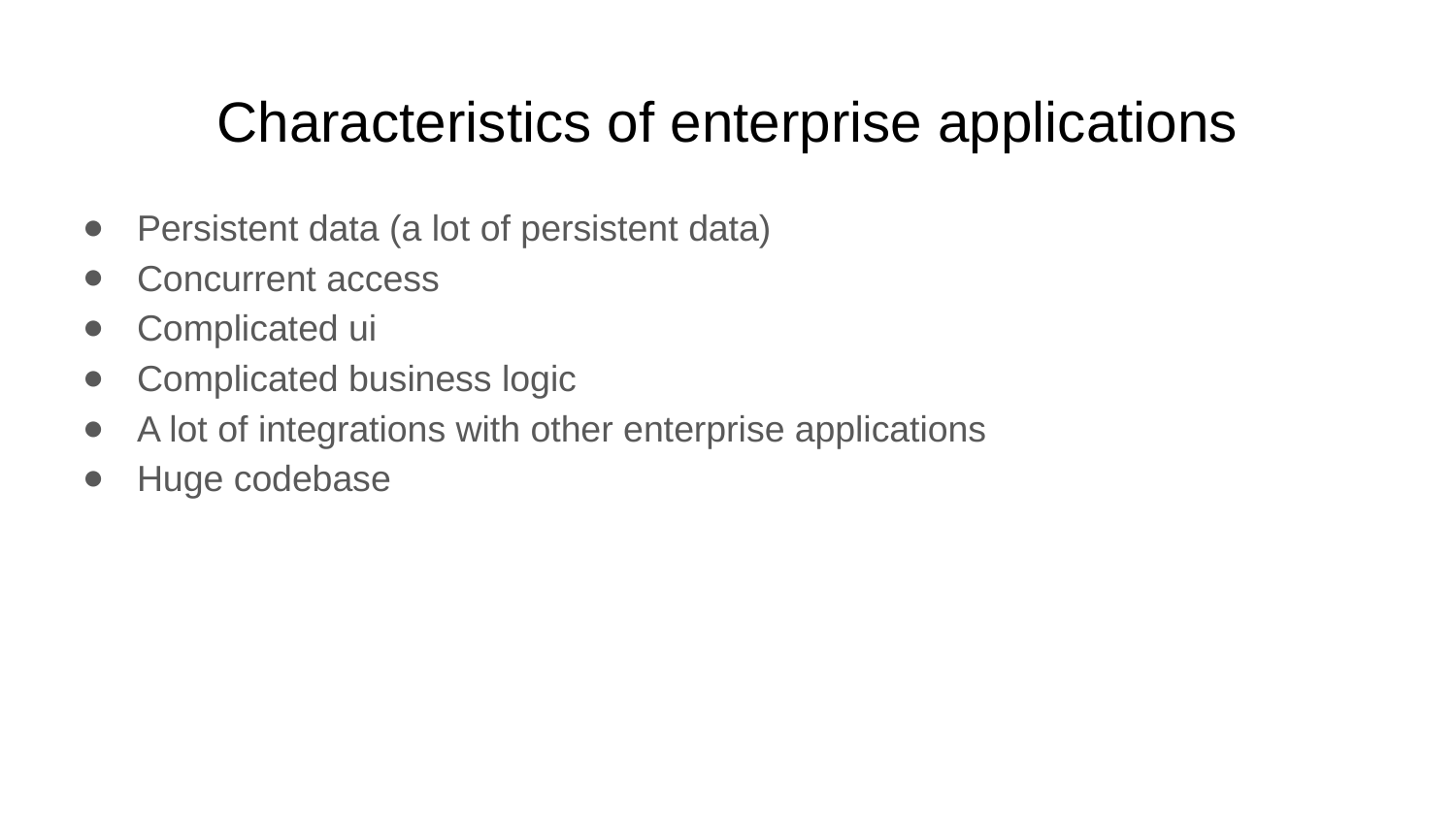

# Characteristics of enterprise applications
Persistent data (a lot of persistent data)
Concurrent access
Complicated ui
Complicated business logic
A lot of integrations with other enterprise applications
Huge codebase